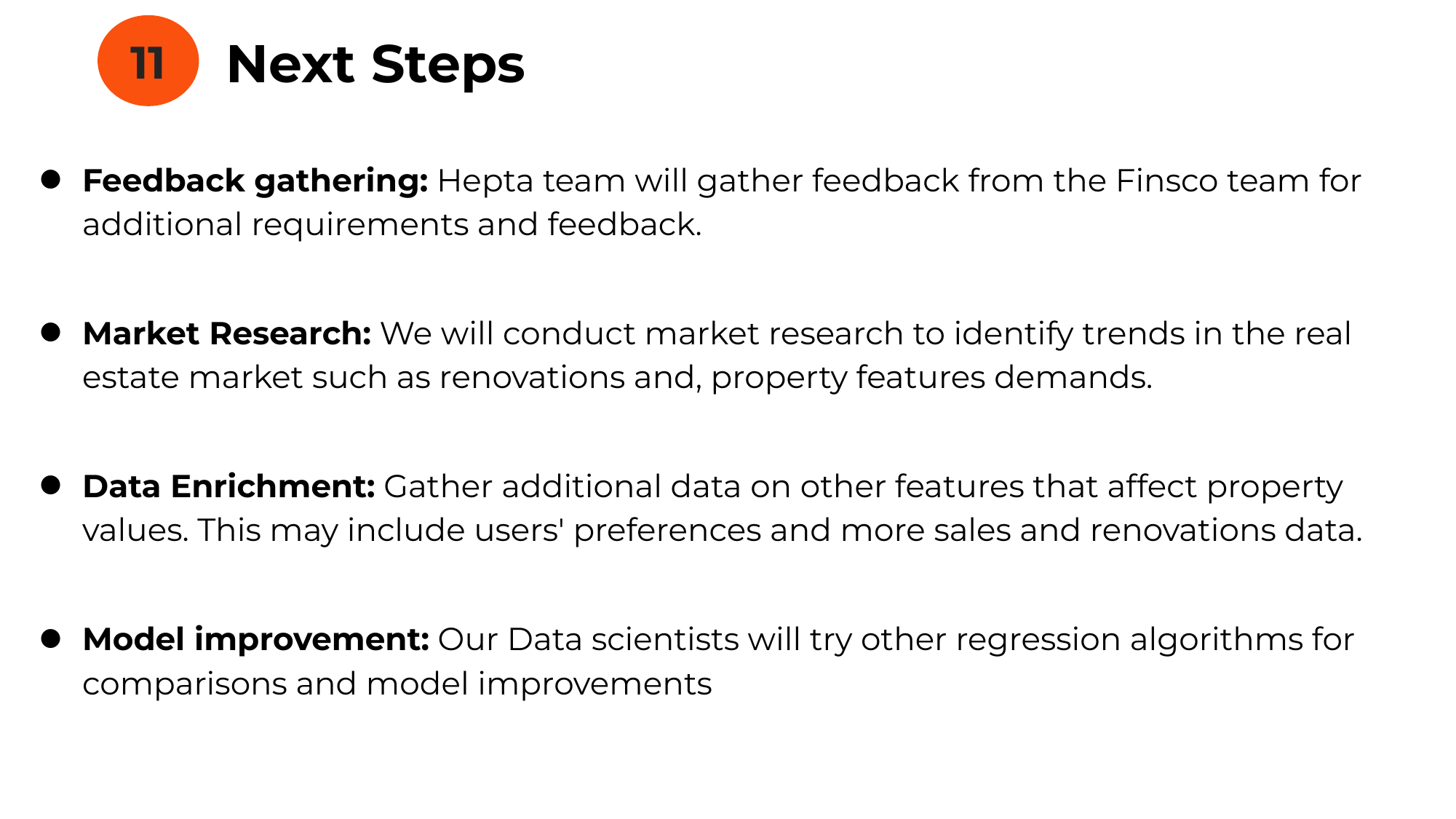

# Next Steps
11
Feedback gathering: Hepta team will gather feedback from the Finsco team for additional requirements and feedback.

Market Research: We will conduct market research to identify trends in the real estate market such as renovations and, property features demands.

Data Enrichment: Gather additional data on other features that affect property values. This may include users' preferences and more sales and renovations data.

Model improvement: Our Data scientists will try other regression algorithms for comparisons and model improvements